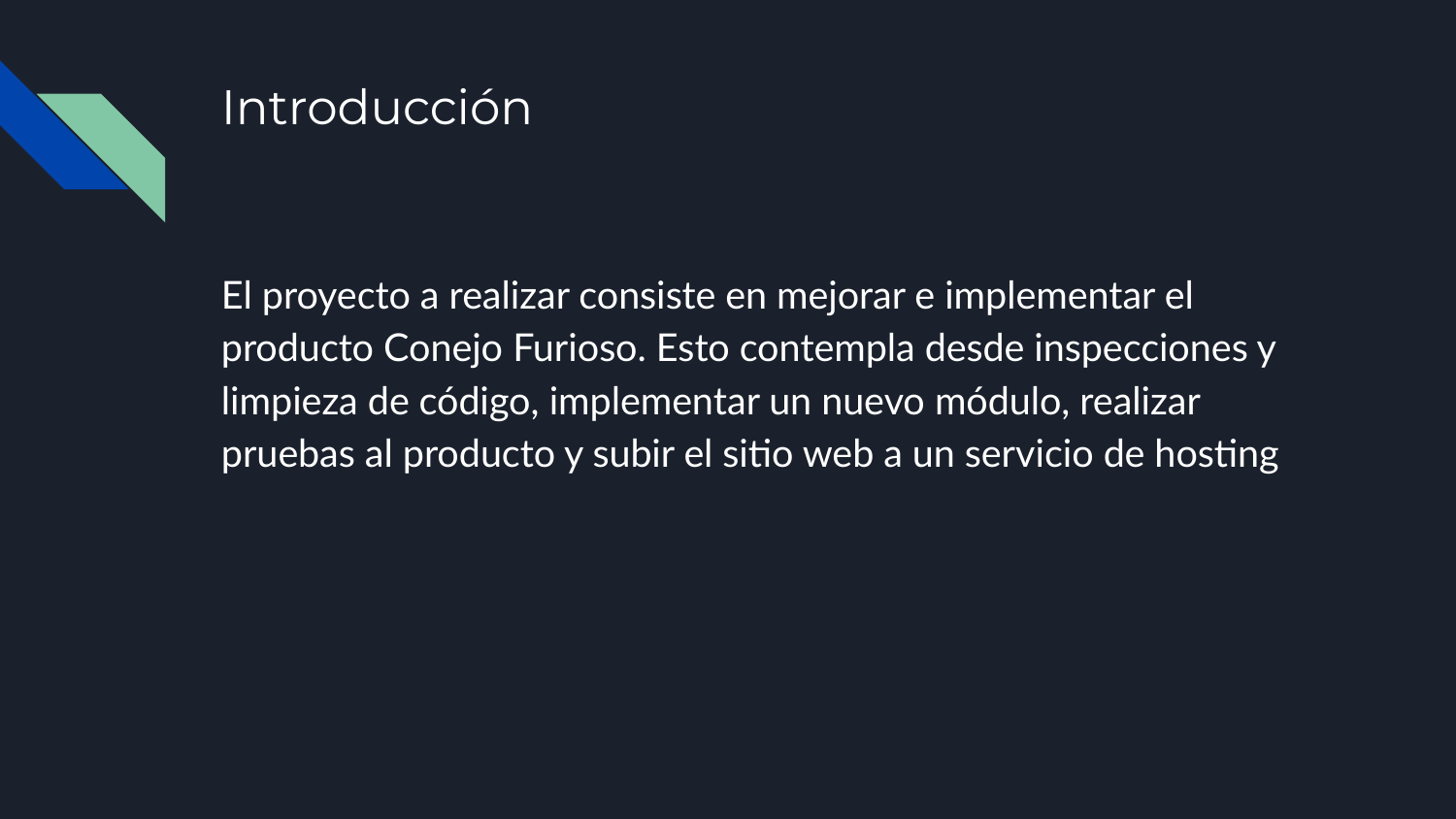

# Introducción
El proyecto a realizar consiste en mejorar e implementar el producto Conejo Furioso. Esto contempla desde inspecciones y limpieza de código, implementar un nuevo módulo, realizar pruebas al producto y subir el sitio web a un servicio de hosting